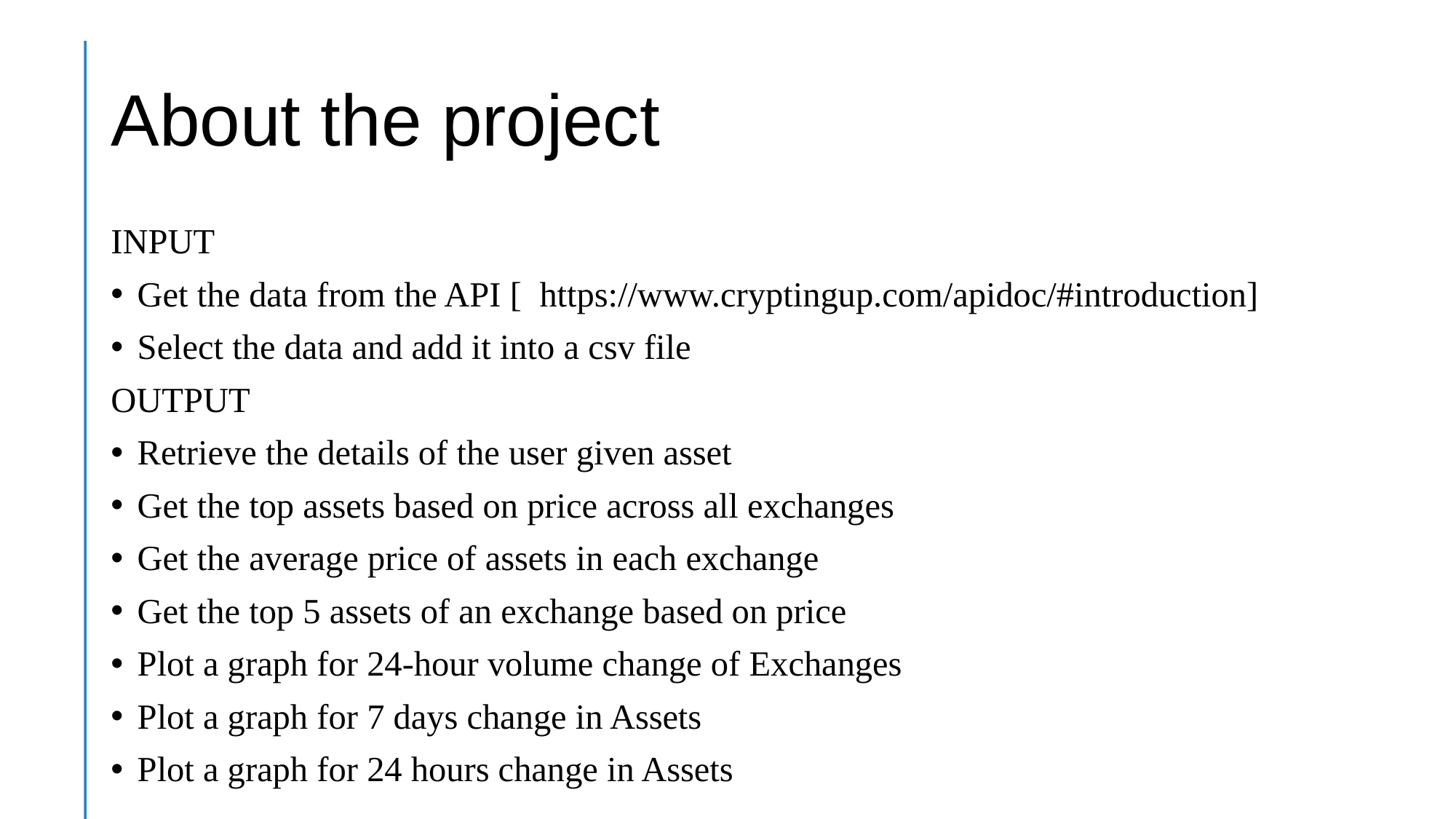

# About the project
INPUT
Get the data from the API [  https://www.cryptingup.com/apidoc/#introduction]
Select the data and add it into a csv file
OUTPUT
Retrieve the details of the user given asset
Get the top assets based on price across all exchanges
Get the average price of assets in each exchange
Get the top 5 assets of an exchange based on price
Plot a graph for 24-hour volume change of Exchanges
Plot a graph for 7 days change in Assets
Plot a graph for 24 hours change in Assets